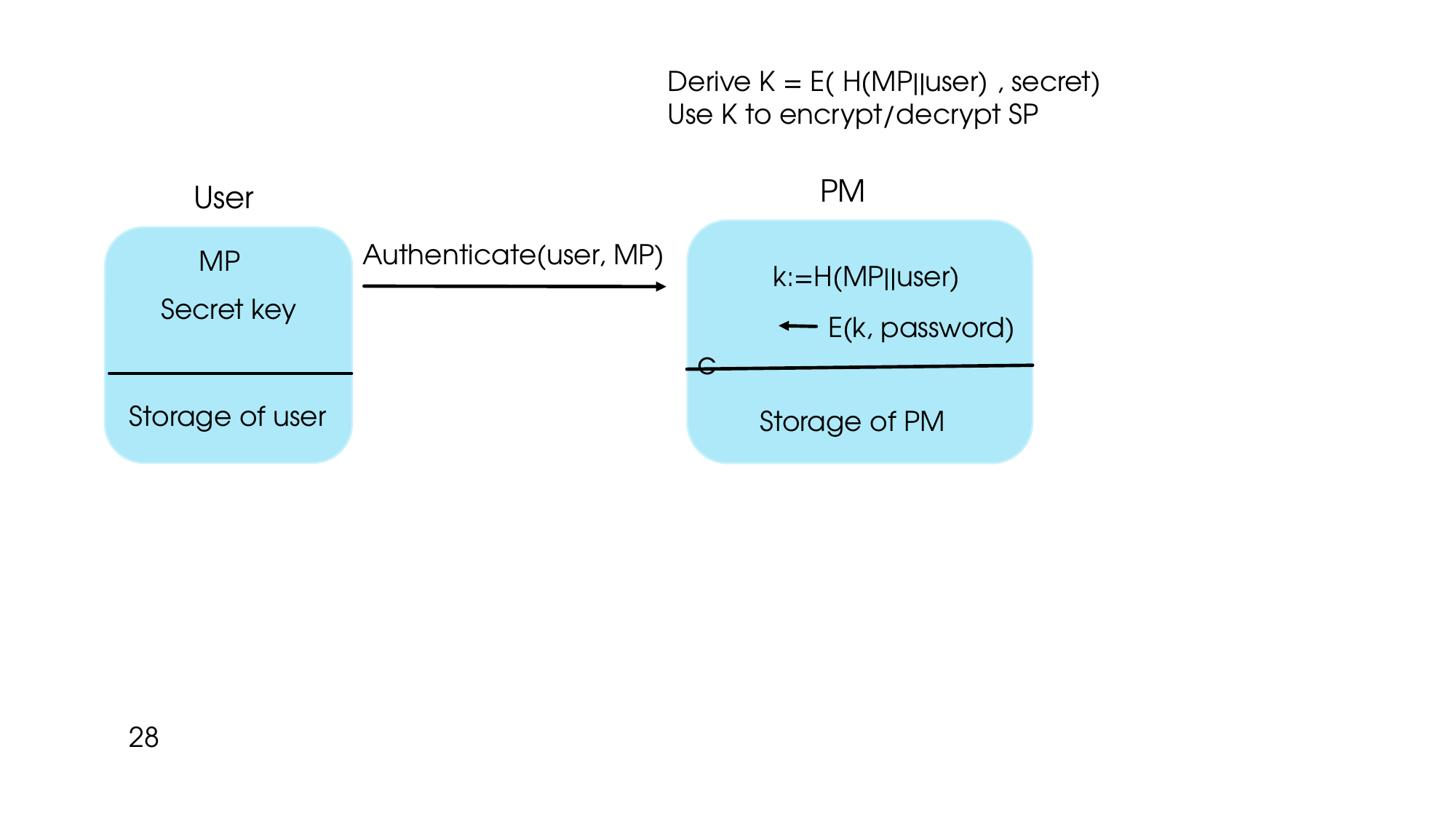

Derive K = E( H(MP||user) , secret)
Use K to encrypt/decrypt SP
PM
User

Authenticate(user, MP)

MP
k:=H(MP||user)
Secret key
      c
E(k, password)

Storage of user
Storage of PM
28